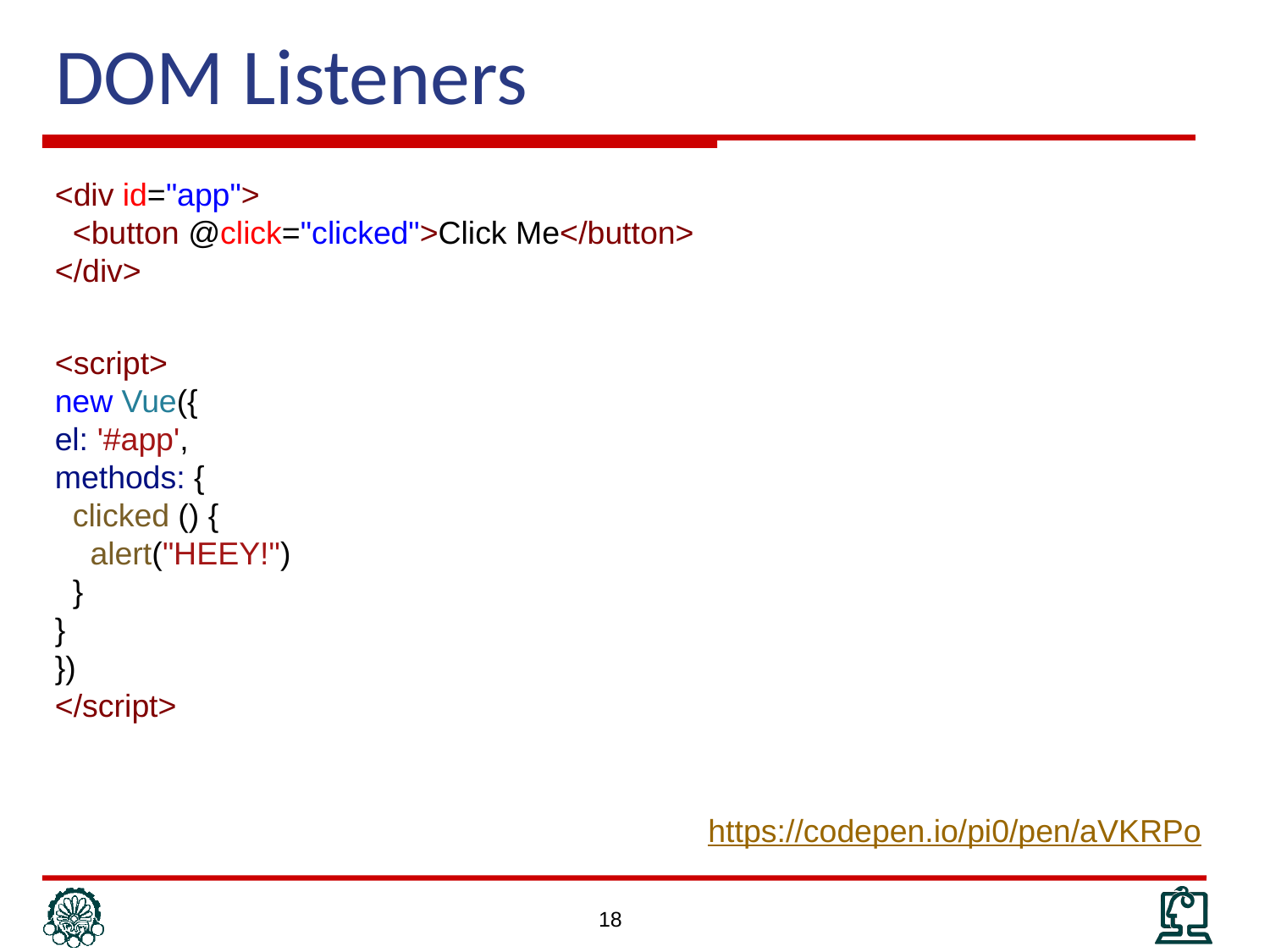

# DOM Listeners
<div id="app">
  <button @click="clicked">Click Me</button>
</div>
<script>
new Vue({
el: '#app',
methods: {
  clicked () {
    alert("HEEY!")
  }
}
})
</script>
https://codepen.io/pi0/pen/aVKRPo

18